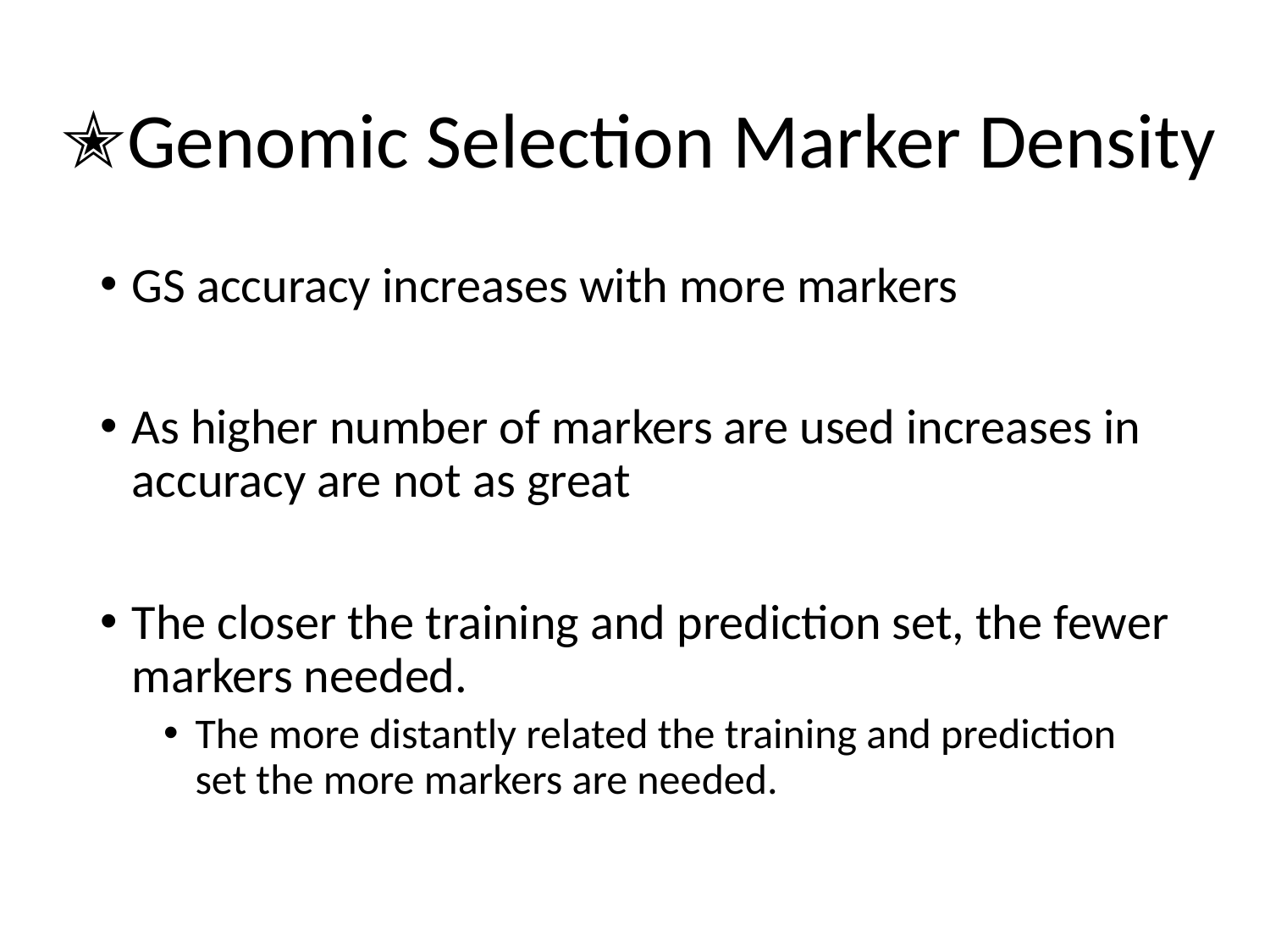

# ✭Genomic Selection Marker Density
GS accuracy increases with more markers

As higher number of markers are used increases in accuracy are not as great

The closer the training and prediction set, the fewer markers needed.
The more distantly related the training and prediction set the more markers are needed.